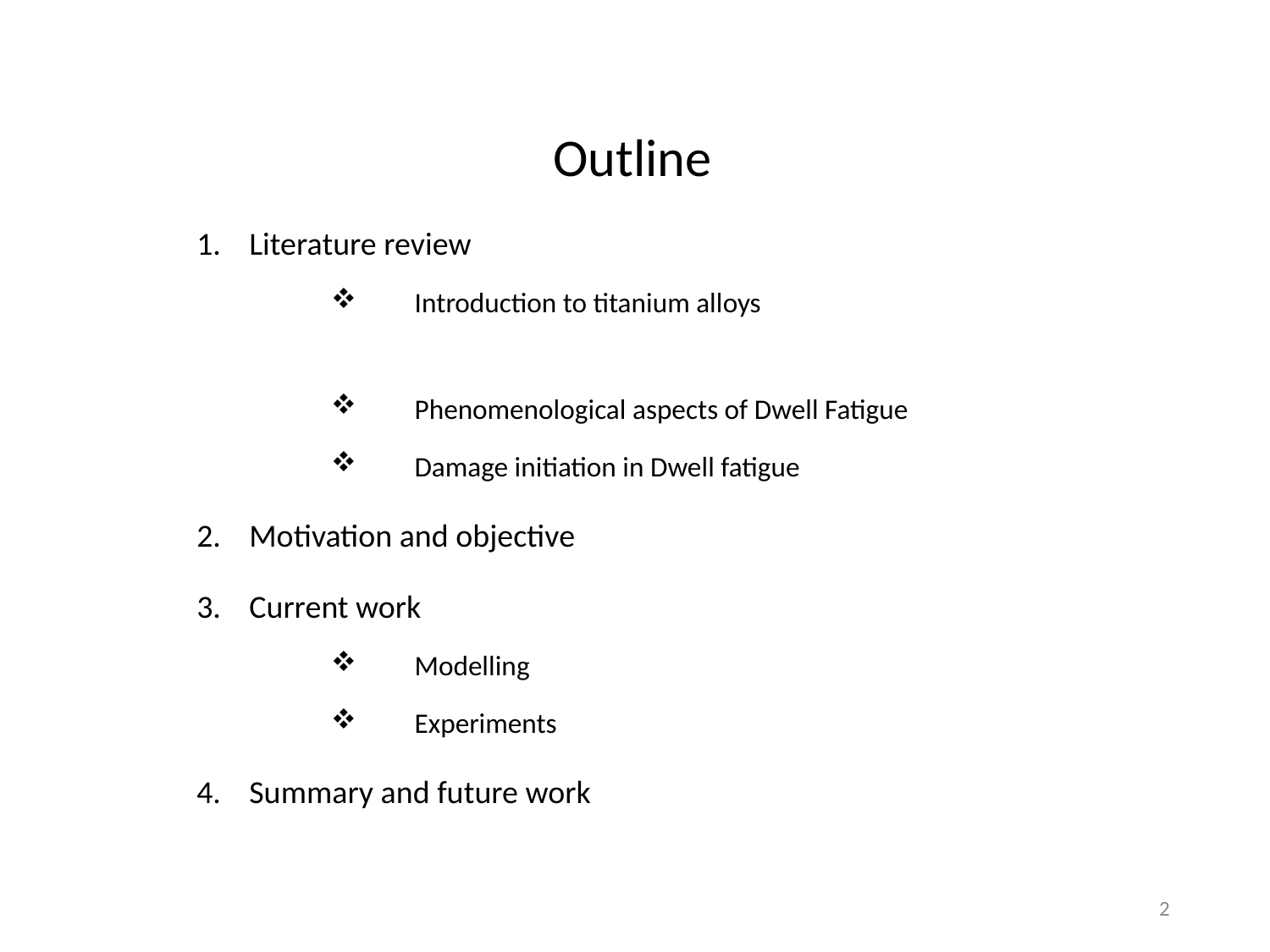

# Outline
Literature review
Introduction to titanium alloys

Phenomenological aspects of Dwell Fatigue
Damage initiation in Dwell fatigue
Motivation and objective
Current work
Modelling
Experiments
Summary and future work

2